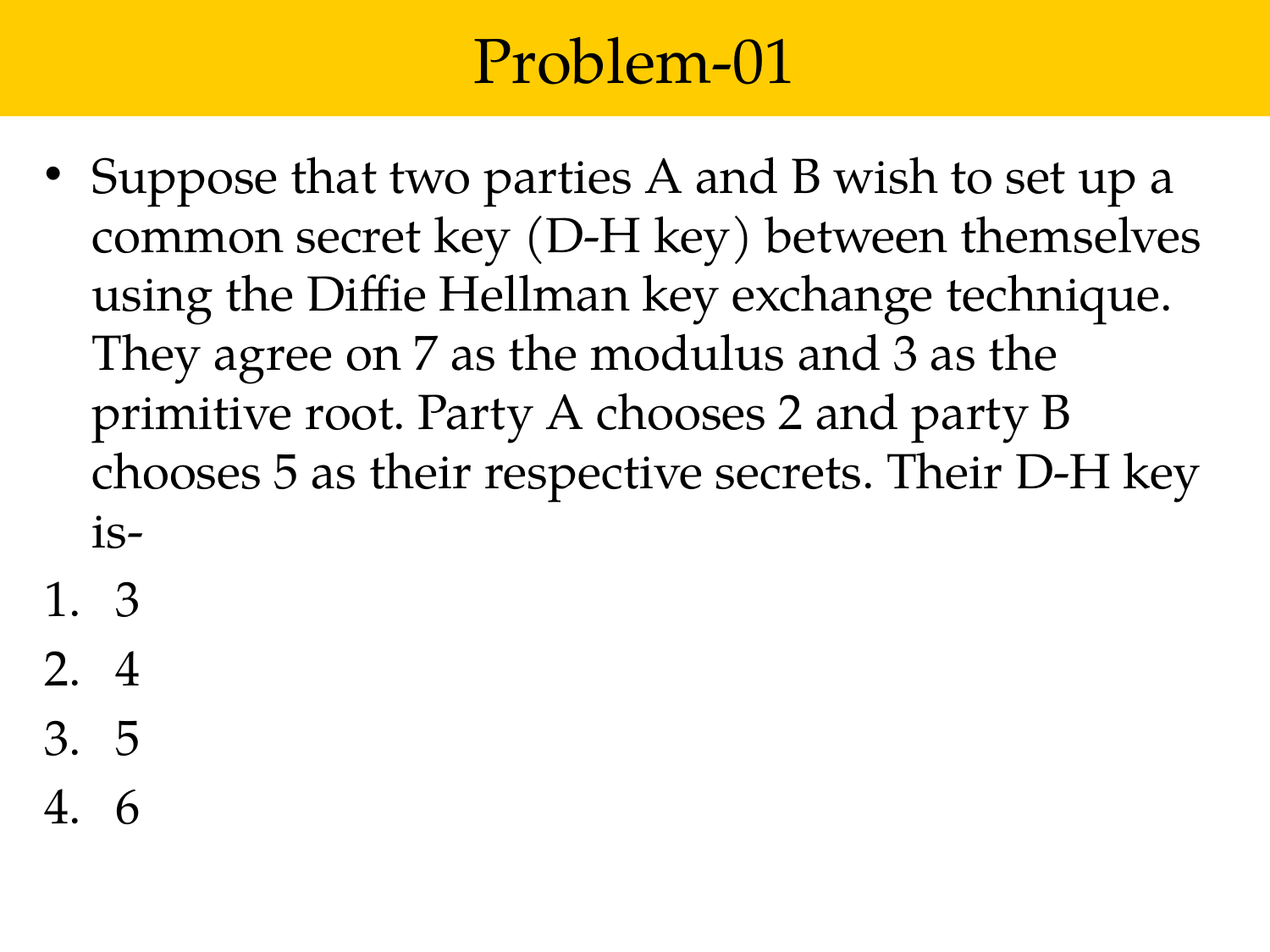

# Problem-01
Suppose that two parties A and B wish to set up a common secret key (D-H key) between themselves using the Diffie Hellman key exchange technique. They agree on 7 as the modulus and 3 as the primitive root. Party A chooses 2 and party B chooses 5 as their respective secrets. Their D-H key is-
3
4
5
6